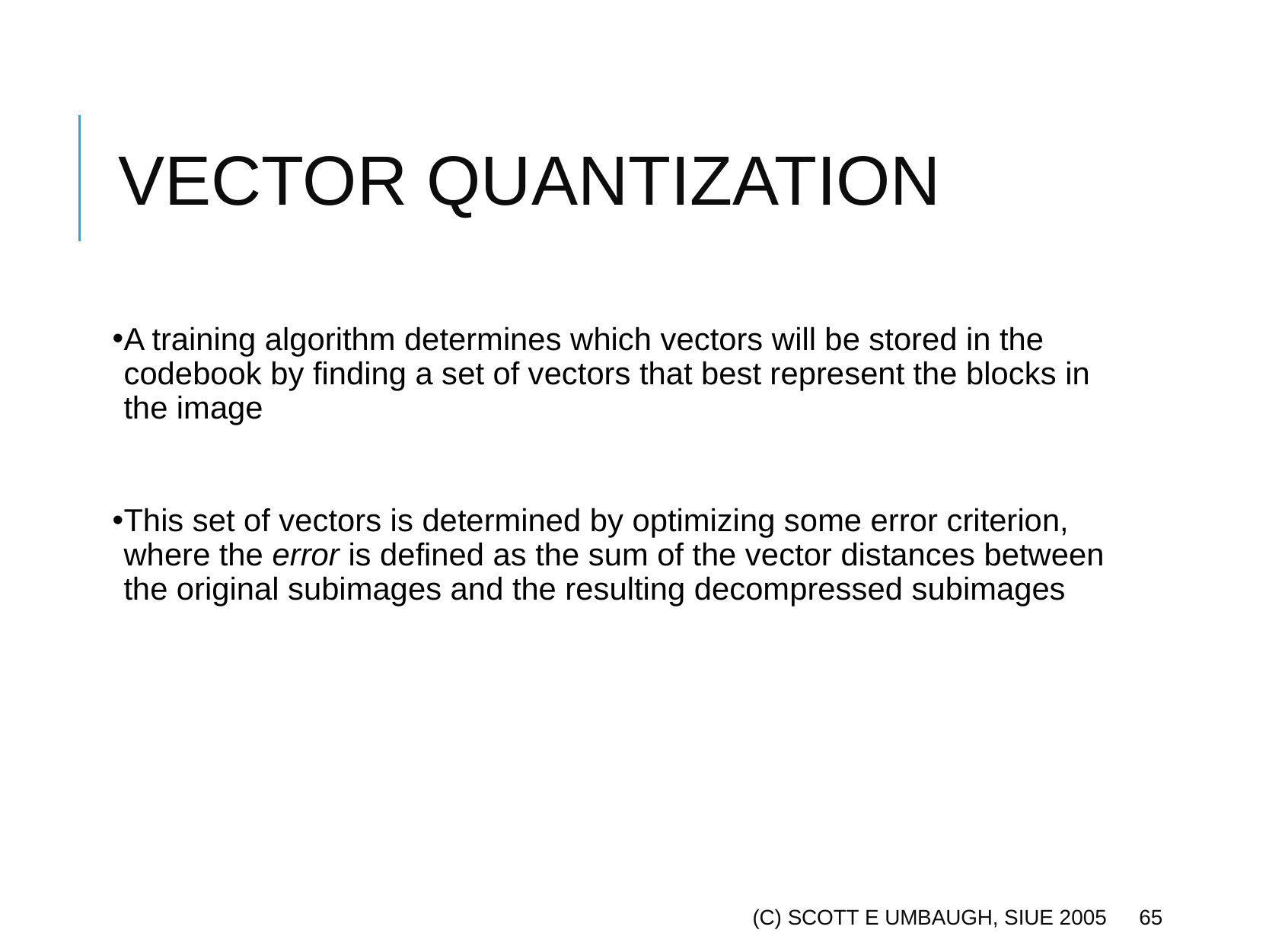

# VECTOR QUANTIZATION
A training algorithm determines which vectors will be stored in the codebook by finding a set of vectors that best represent the blocks in the image

This set of vectors is determined by optimizing some error criterion, where the error is defined as the sum of the vector distances between the original subimages and the resulting decompressed subimages

(C) SCOTT E UMBAUGH, SIUE 2005
65